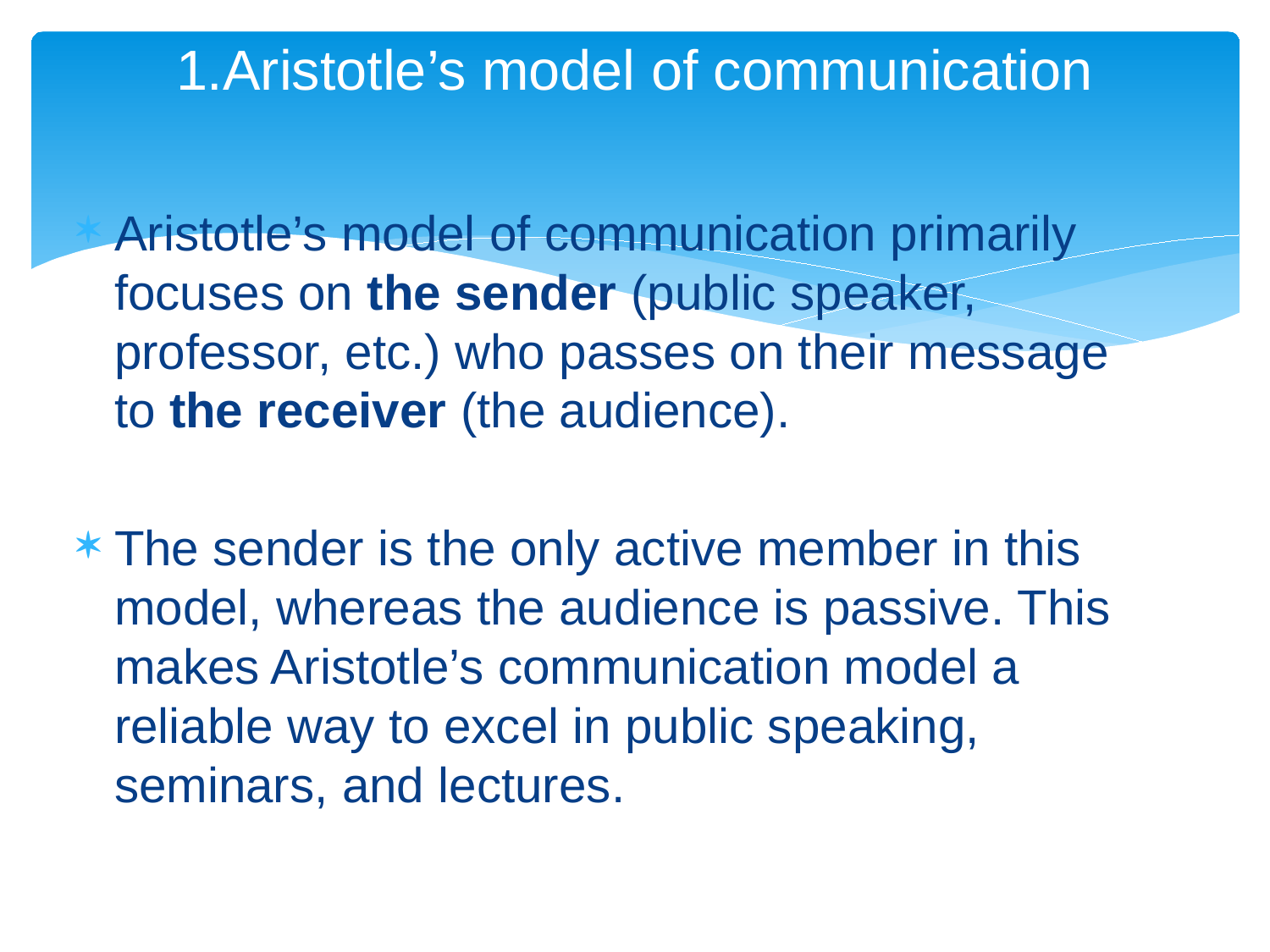

# 1.Aristotle’s model of communication

Aristotle’s model of communication primarily focuses on the sender (public speaker, professor, etc.) who passes on their message to the receiver (the audience).

The sender is the only active member in this model, whereas the audience is passive. This makes Aristotle’s communication model a reliable way to excel in public speaking, seminars, and lectures.